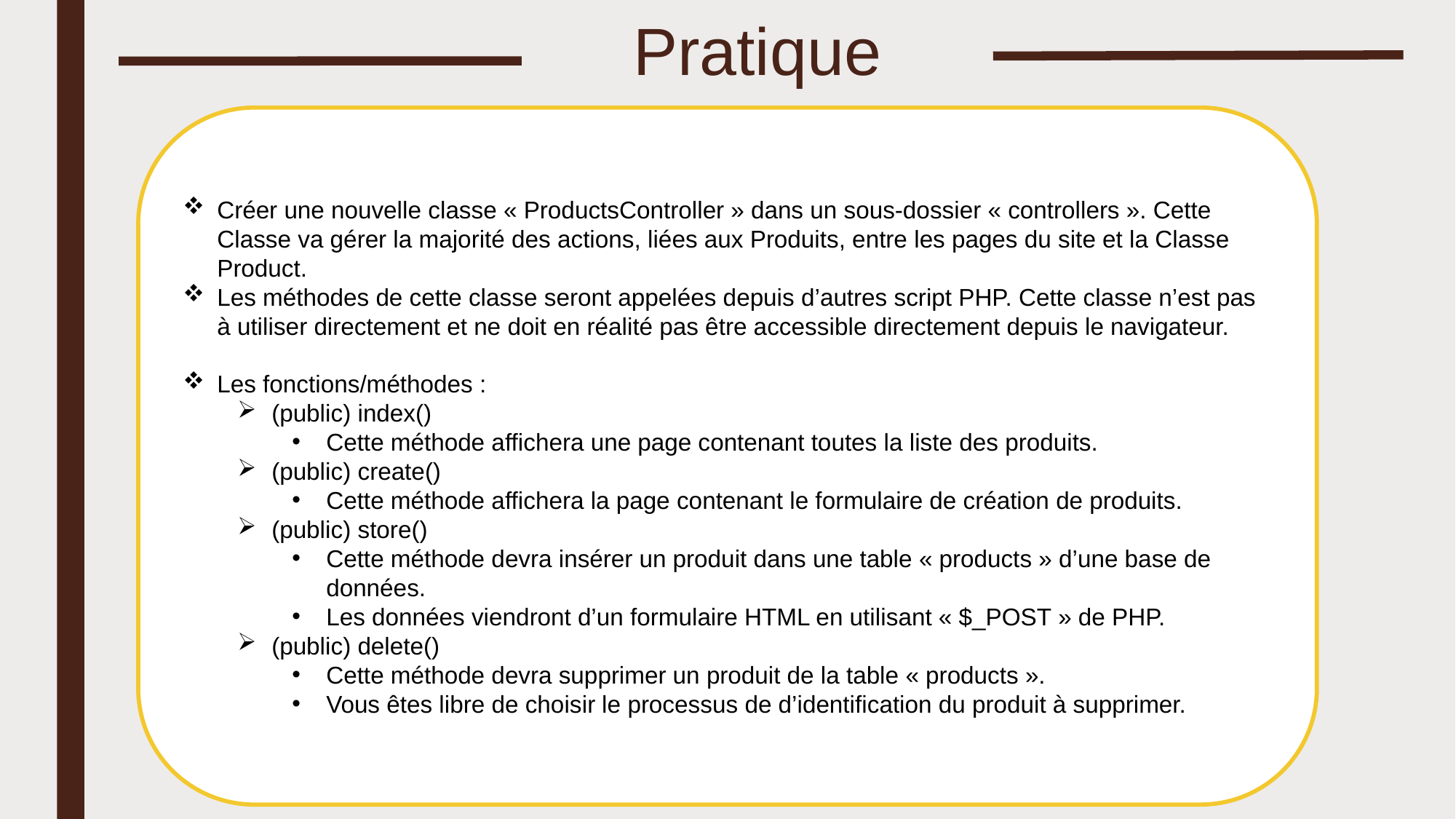

# Pratique
Créer une nouvelle classe « ProductsController » dans un sous-dossier « controllers ». Cette Classe va gérer la majorité des actions, liées aux Produits, entre les pages du site et la Classe Product.
Les méthodes de cette classe seront appelées depuis d’autres script PHP. Cette classe n’est pas à utiliser directement et ne doit en réalité pas être accessible directement depuis le navigateur.

Les fonctions/méthodes :
(public) index()
Cette méthode affichera une page contenant toutes la liste des produits.
(public) create()
Cette méthode affichera la page contenant le formulaire de création de produits.
(public) store()
Cette méthode devra insérer un produit dans une table « products » d’une base de données.
Les données viendront d’un formulaire HTML en utilisant « $_POST » de PHP.
(public) delete()
Cette méthode devra supprimer un produit de la table « products ».
Vous êtes libre de choisir le processus de d’identification du produit à supprimer.